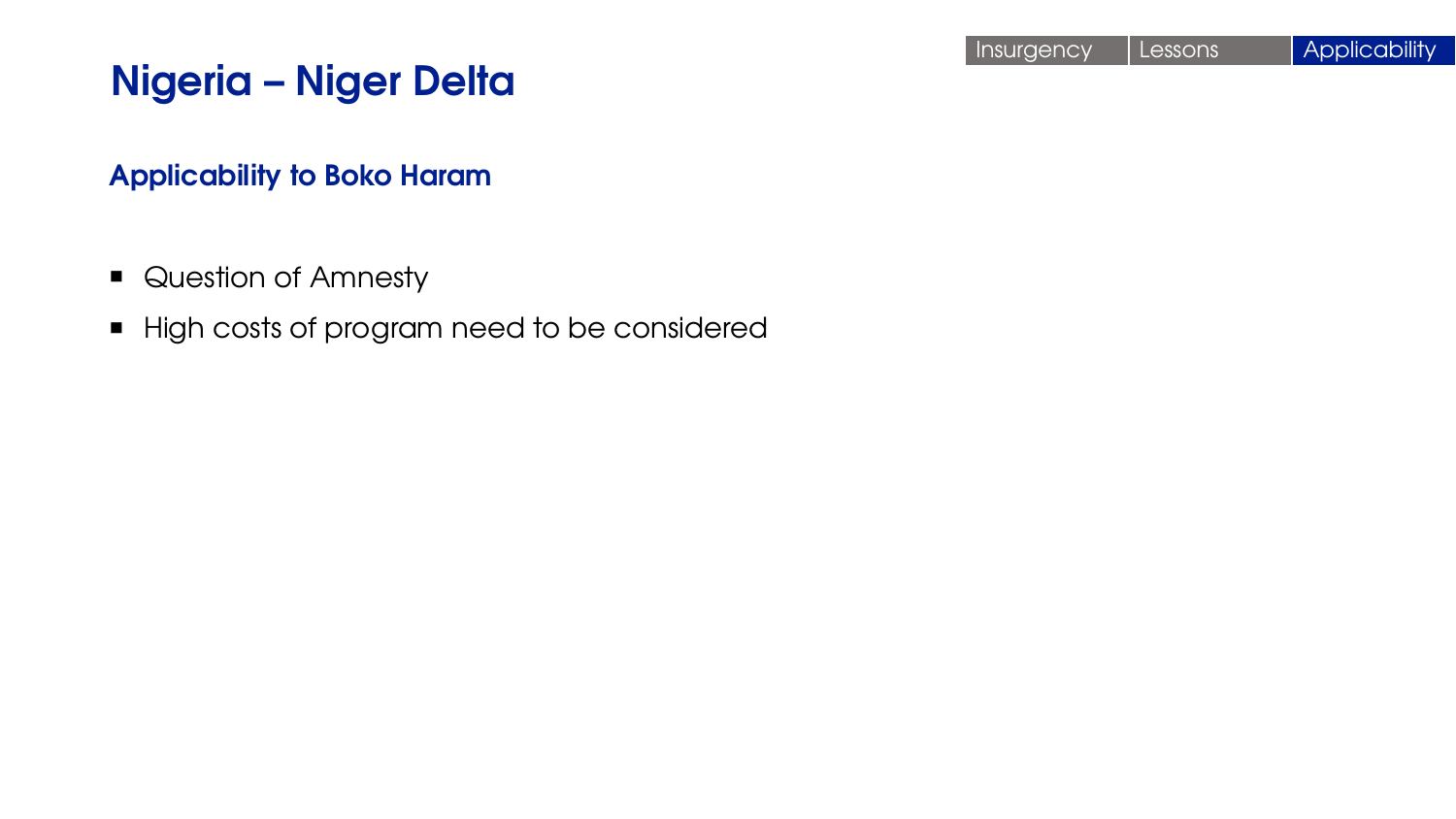

| Insurgency | Lessons | Applicability |
| --- | --- | --- |
Nigeria – Niger Delta
Applicability to Boko Haram

Question of Amnesty
High costs of program need to be considered